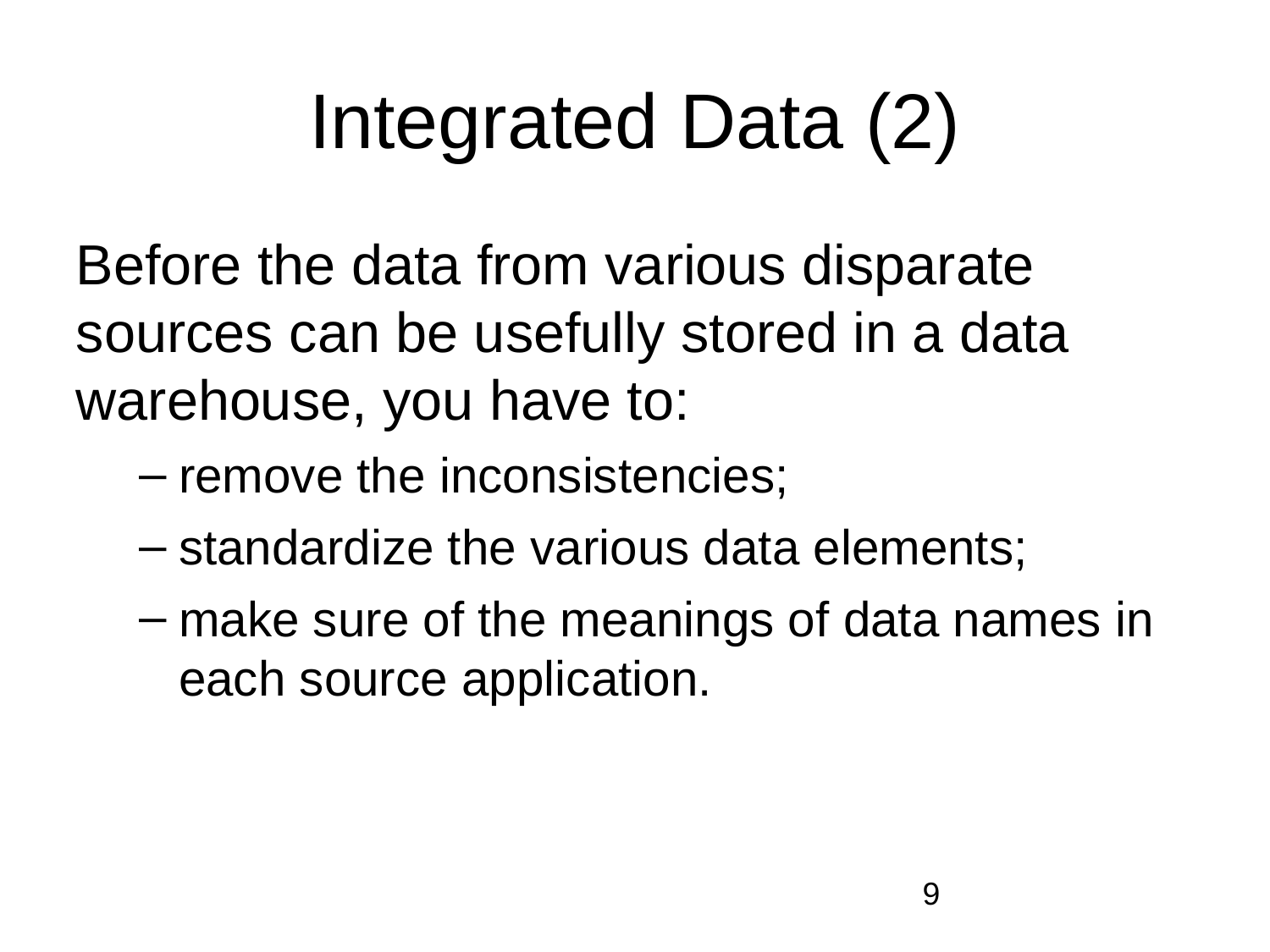

# Integrated Data (2)
Before the data from various disparate sources can be usefully stored in a data warehouse, you have to:
remove the inconsistencies;
standardize the various data elements;
make sure of the meanings of data names in each source application.

9